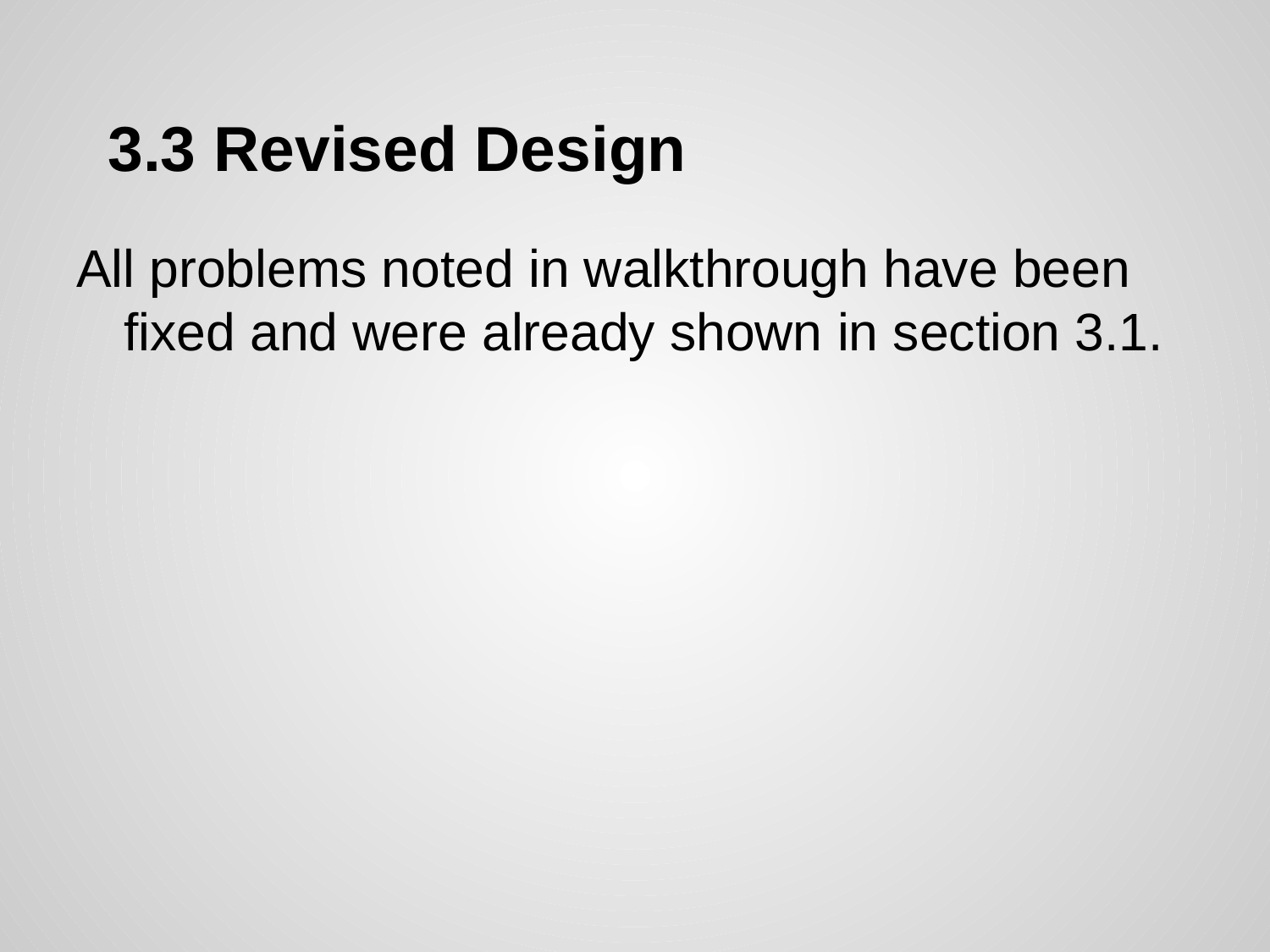

# 3.3 Revised Design
All problems noted in walkthrough have been fixed and were already shown in section 3.1.